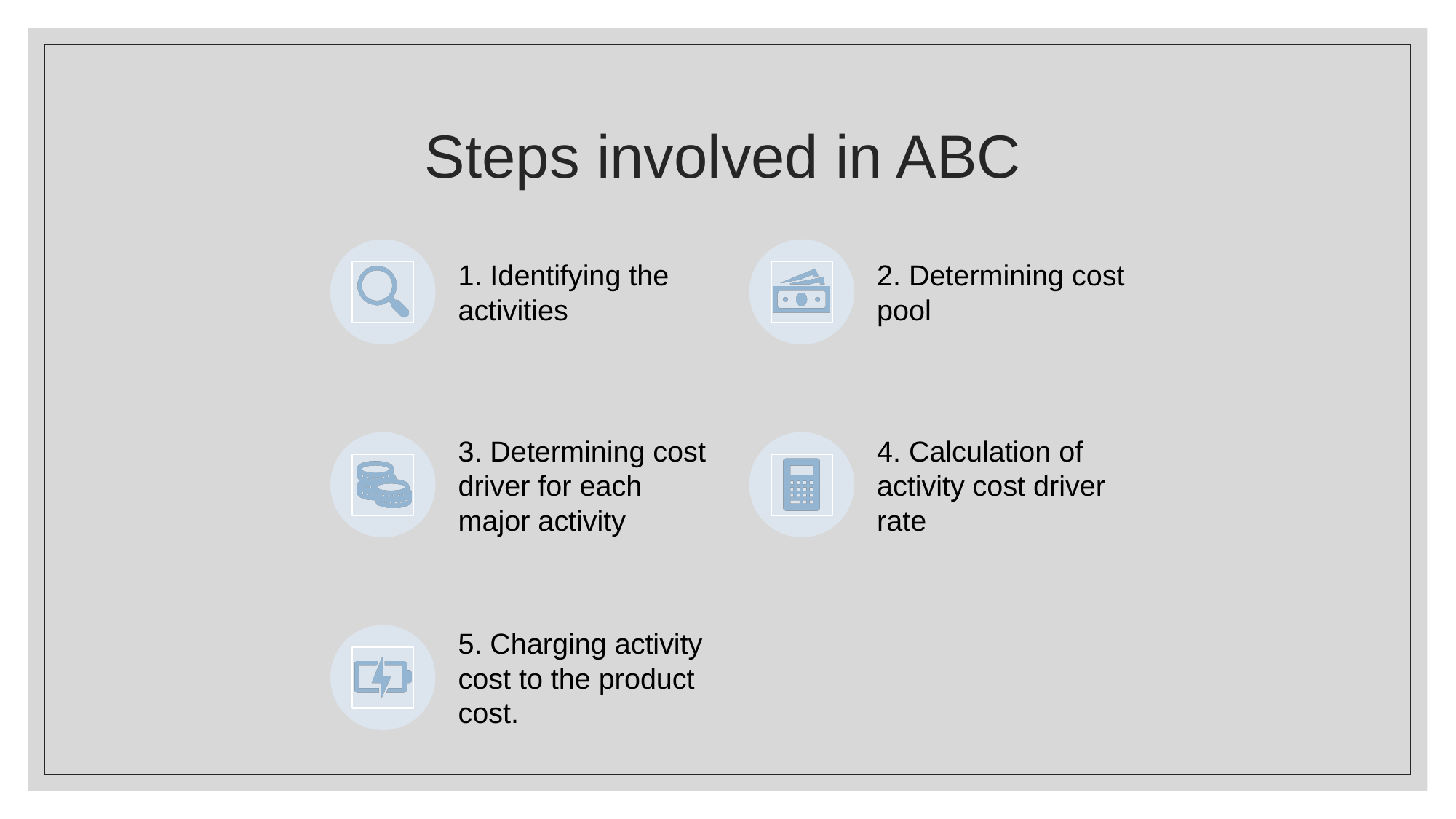

# Steps involved in ABC
1. Identifying the activities
2. Determining cost pool
3. Determining cost driver for each major activity
4. Calculation of activity cost driver rate
5. Charging activity cost to the product cost.